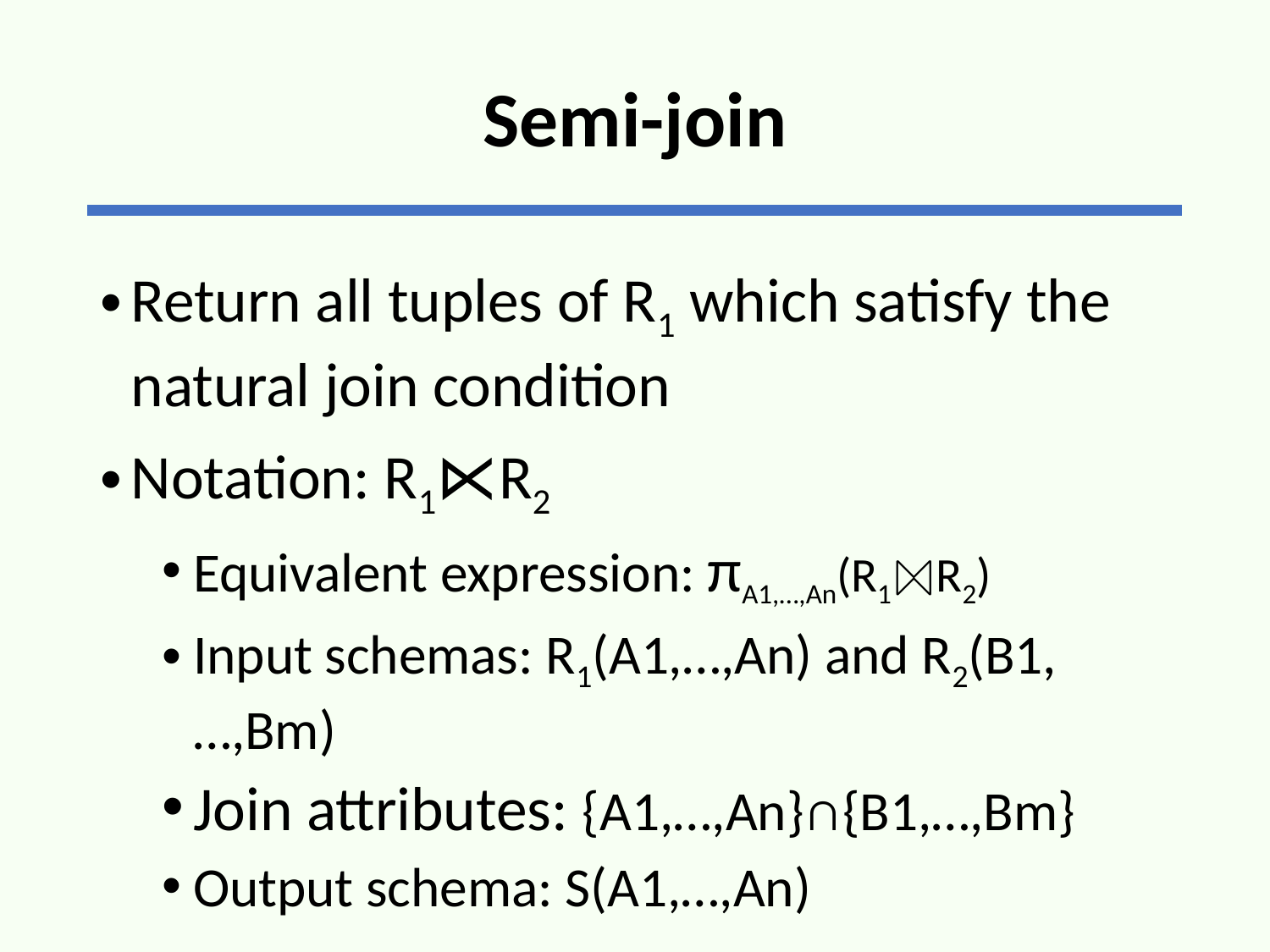

# Semi-join
Return all tuples of R1 which satisfy the natural join condition
Notation: R1⋉R2
Equivalent expression: πA1,…,An(R1⨝R2)
Input schemas: R1(A1,…,An) and R2(B1,…,Bm)
Join attributes: {A1,…,An}∩{B1,…,Bm}
Output schema: S(A1,…,An)